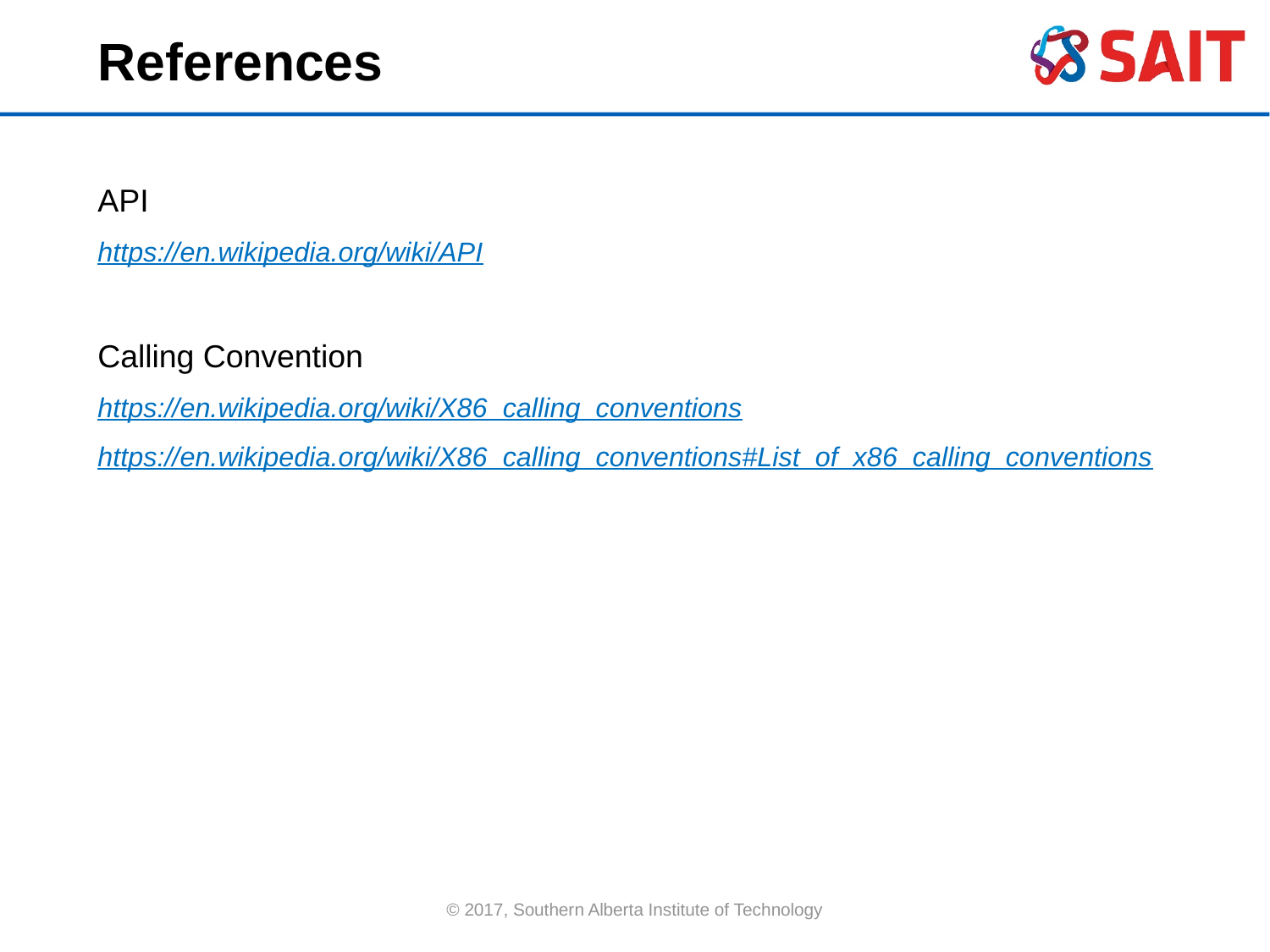

References
API
https://en.wikipedia.org/wiki/API

Calling Convention
https://en.wikipedia.org/wiki/X86_calling_conventions
https://en.wikipedia.org/wiki/X86_calling_conventions#List_of_x86_calling_conventions